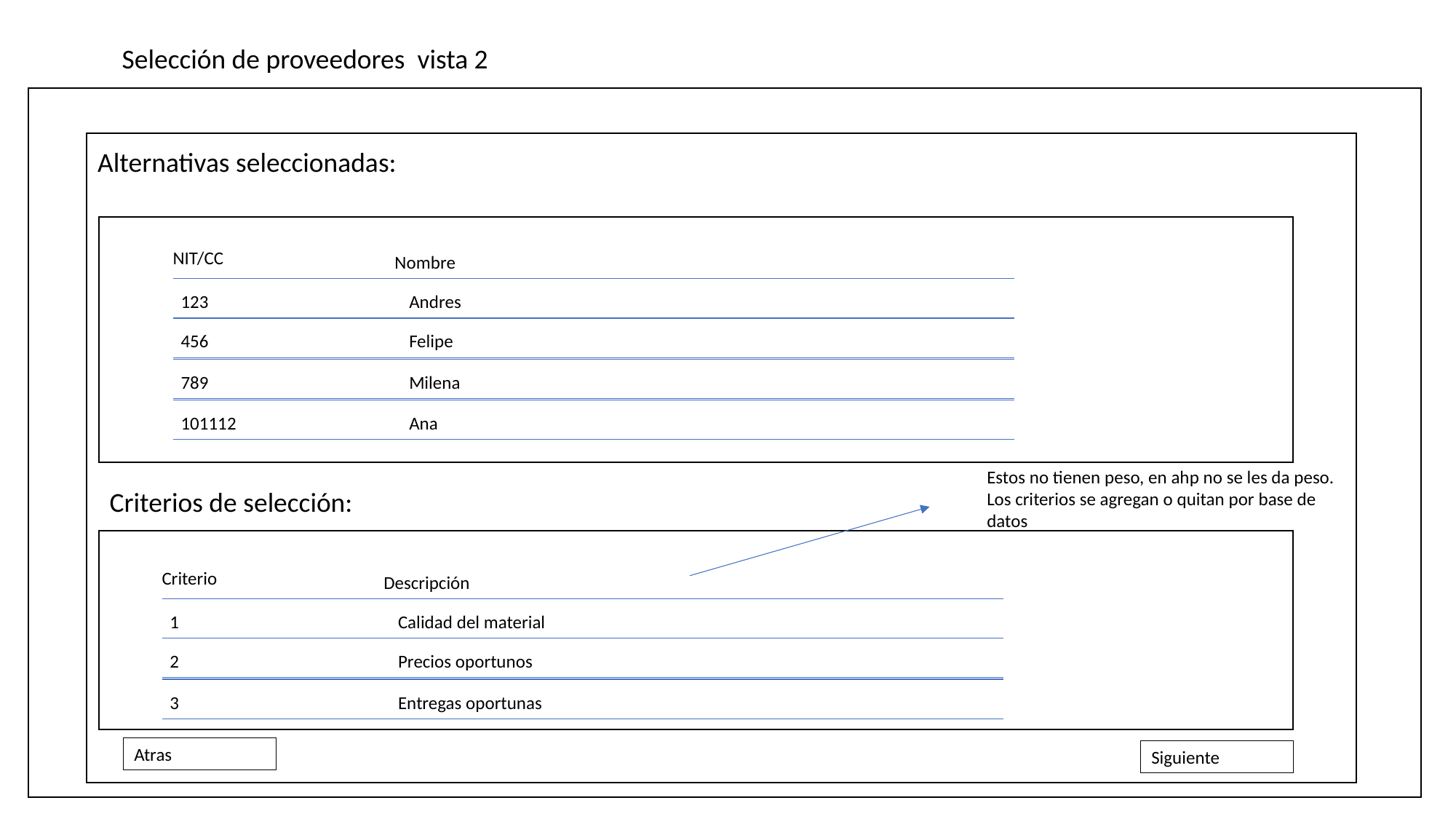

Selección de proveedores  vista 2

Alternativas seleccionadas:

NIT/CC
Nombre
123
Andres
456
Felipe
789
Milena
101112
Ana
Estos no tienen peso, en ahp no se les da peso. Los criterios se agregan o quitan por base de datos
Criterios de selección:

Criterio
Descripción
1
Calidad del material
2
Precios oportunos
3
Entregas oportunas
Atras
Siguiente